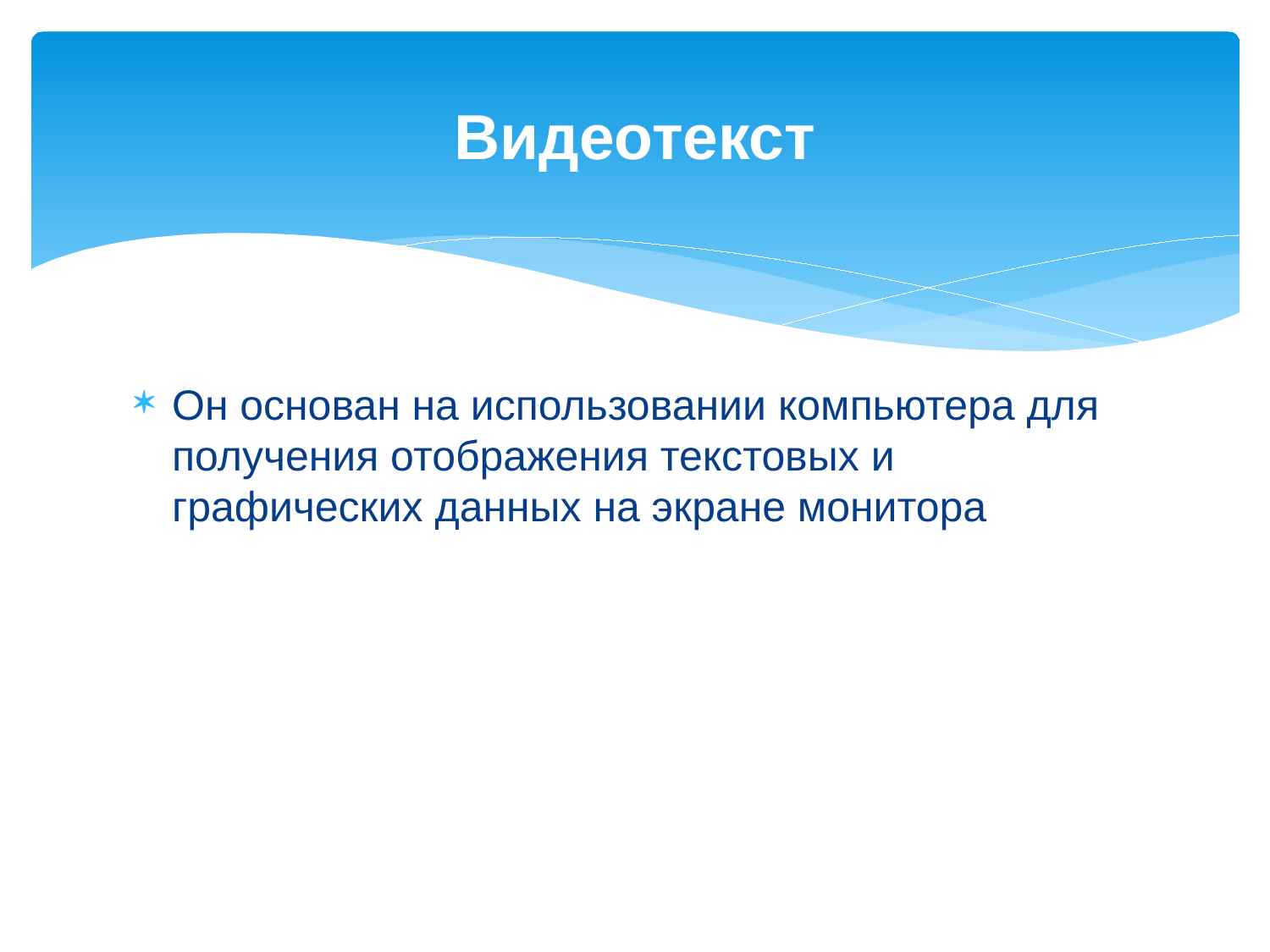

# Видеотекст
Он основан на использовании компьютера для получения отображения текстовых и графических данных на экране монитора